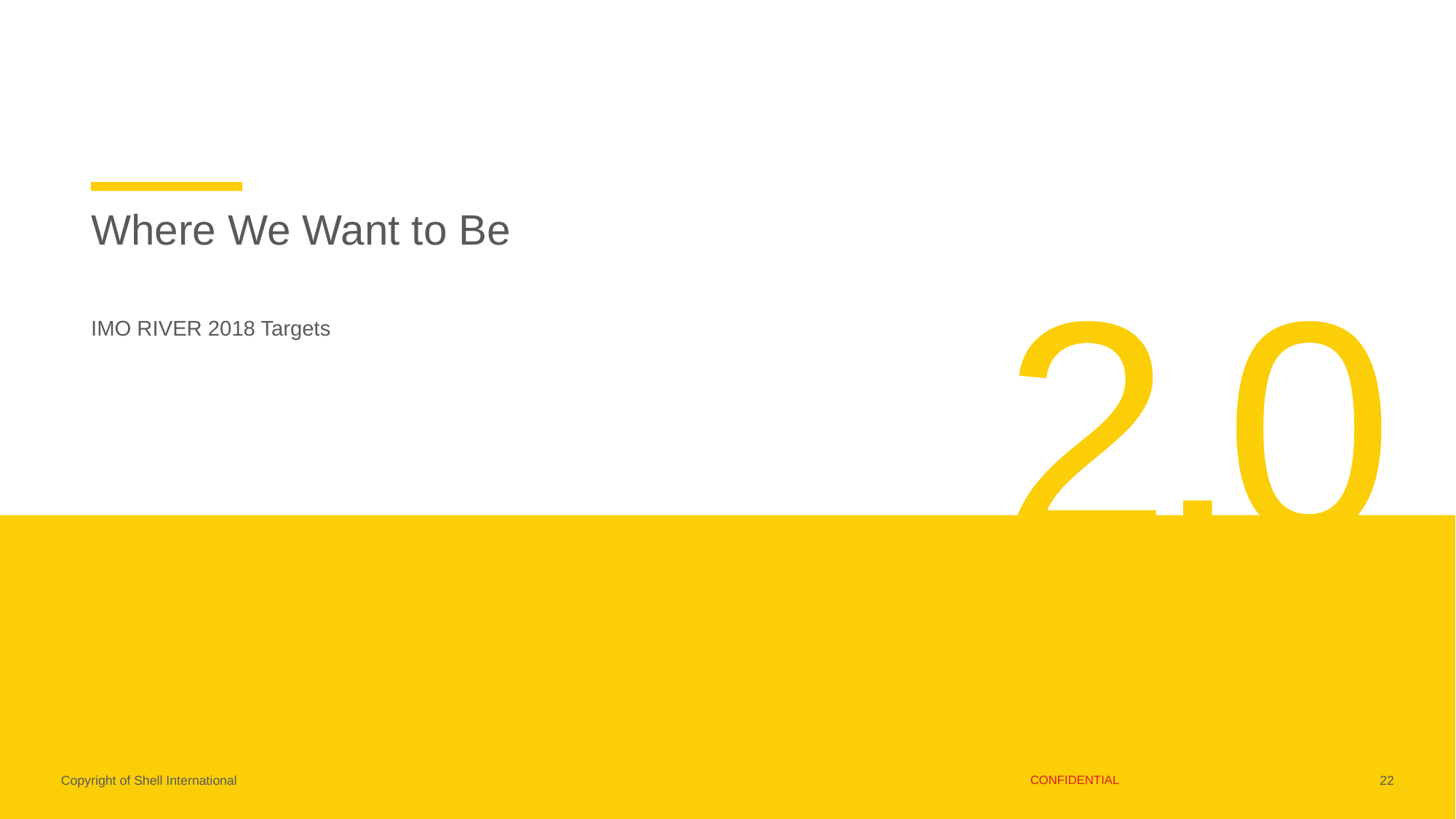

Where We Want to Be
2.0
# IMO RIVER 2018 Targets
22